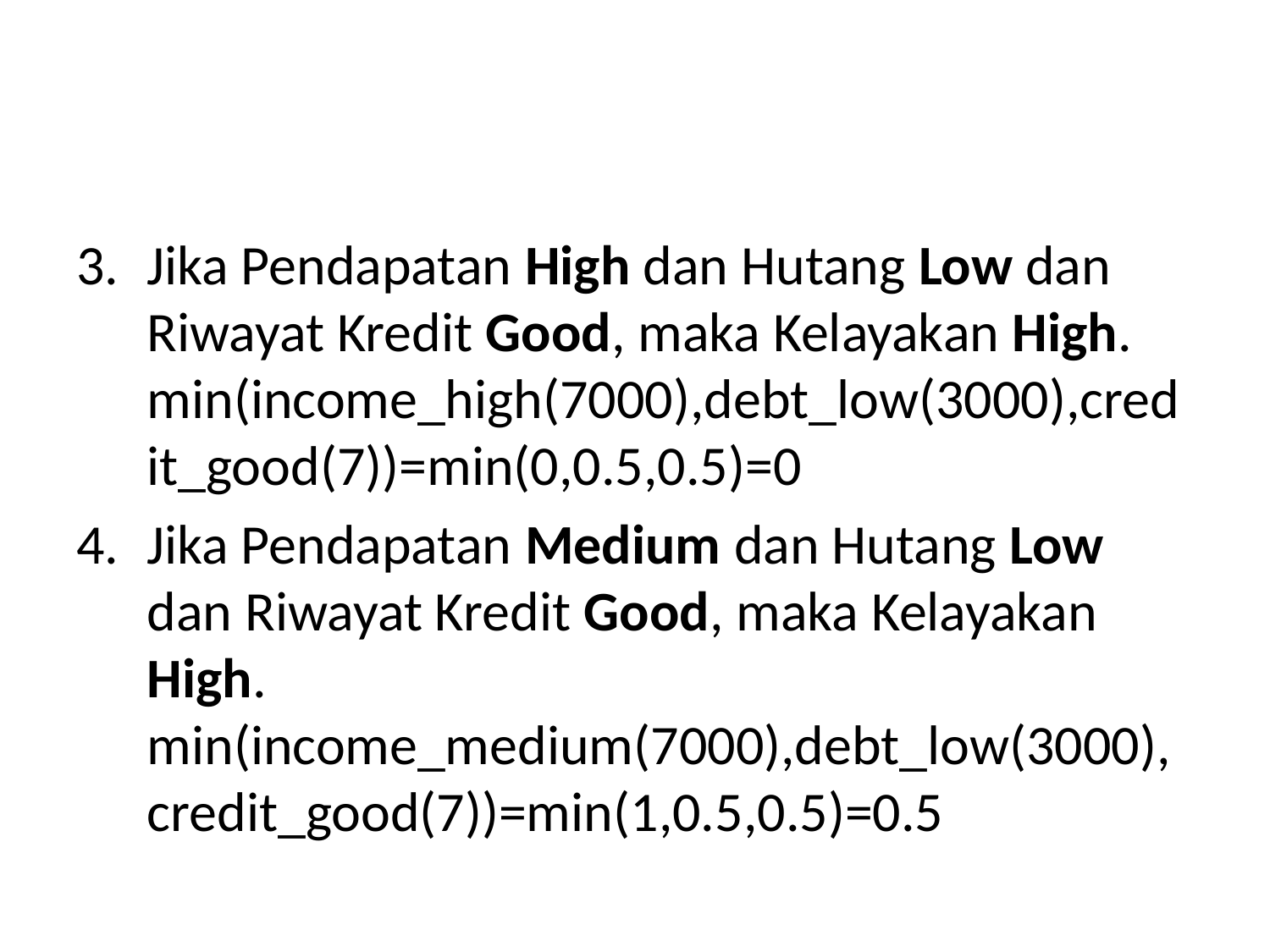

Jika Pendapatan High dan Hutang Low dan Riwayat Kredit Good, maka Kelayakan High.
min(income_high(7000),debt_low(3000),credit_good(7))=min(0,0.5,0.5)=0
Jika Pendapatan Medium dan Hutang Low dan Riwayat Kredit Good, maka Kelayakan High.
min(income_medium(7000),debt_low(3000),credit_good(7))=min(1,0.5,0.5)=0.5